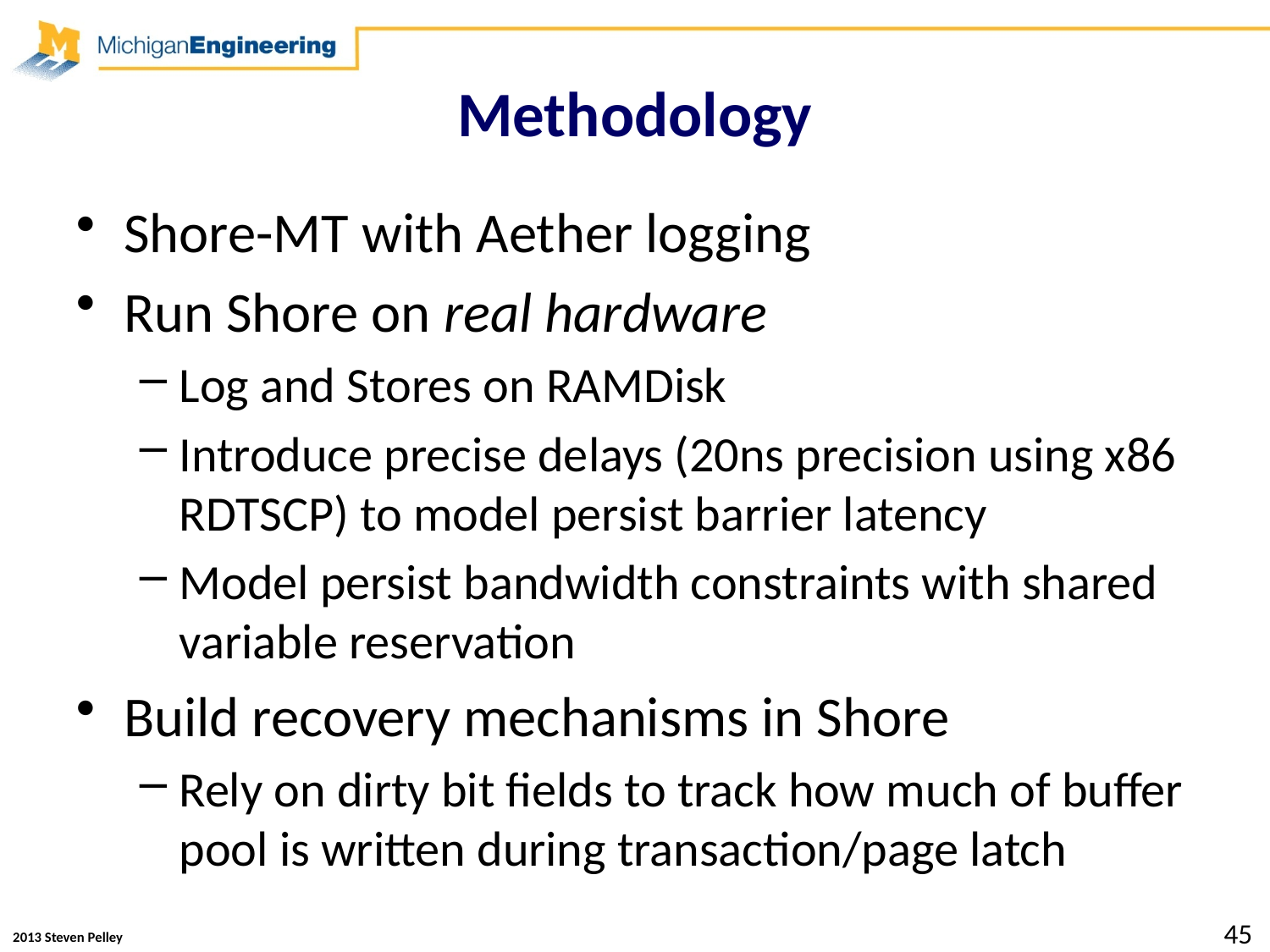

# Methodology
Shore-MT with Aether logging
Run Shore on real hardware
Log and Stores on RAMDisk
Introduce precise delays (20ns precision using x86 RDTSCP) to model persist barrier latency
Model persist bandwidth constraints with shared variable reservation
Build recovery mechanisms in Shore
Rely on dirty bit fields to track how much of buffer pool is written during transaction/page latch
45